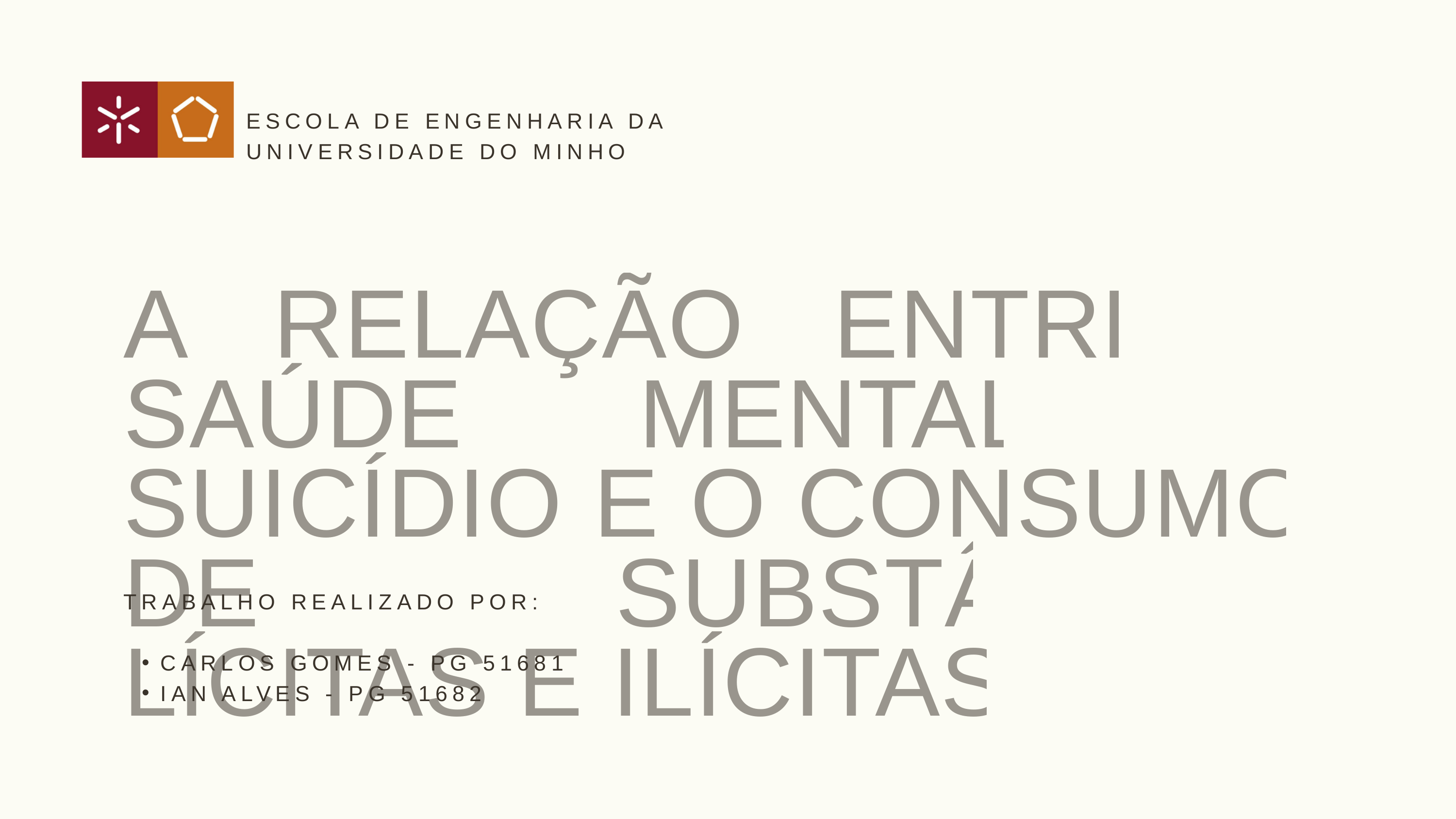

ESCOLA DE ENGENHARIA DA UNIVERSIDADE DO MINHO
A RELAÇÃO ENTRE A SAÚDE MENTAL, O SUICÍDIO E O CONSUMO DE SUBSTÂNCIAS LÍCITAS E ILÍCITAS
TRABALHO REALIZADO POR:

CARLOS GOMES - PG 51681
IAN ALVES - PG 51682